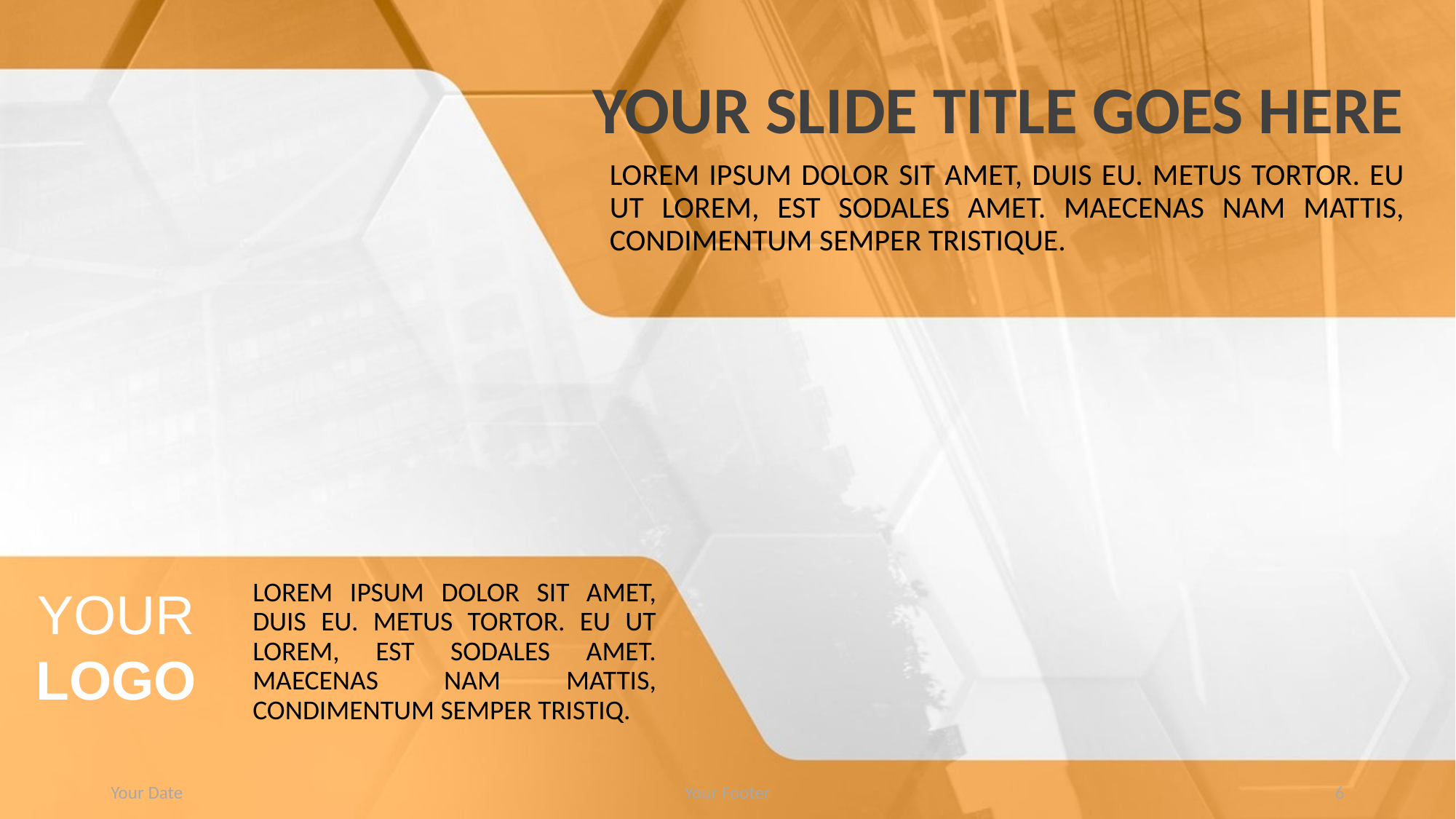

# Your Slide Title Goes Here
Lorem ipsum dolor sit amet, duis eu. Metus tortor. Eu ut lorem, est sodales amet. Maecenas nam mattis, condimentum semper tristique.
Lorem ipsum dolor sit amet, duis eu. Metus tortor. Eu ut lorem, est sodales amet. Maecenas nam mattis, condimentum semper tristiq.
YOUR LOGO
Your Date
Your Footer
6